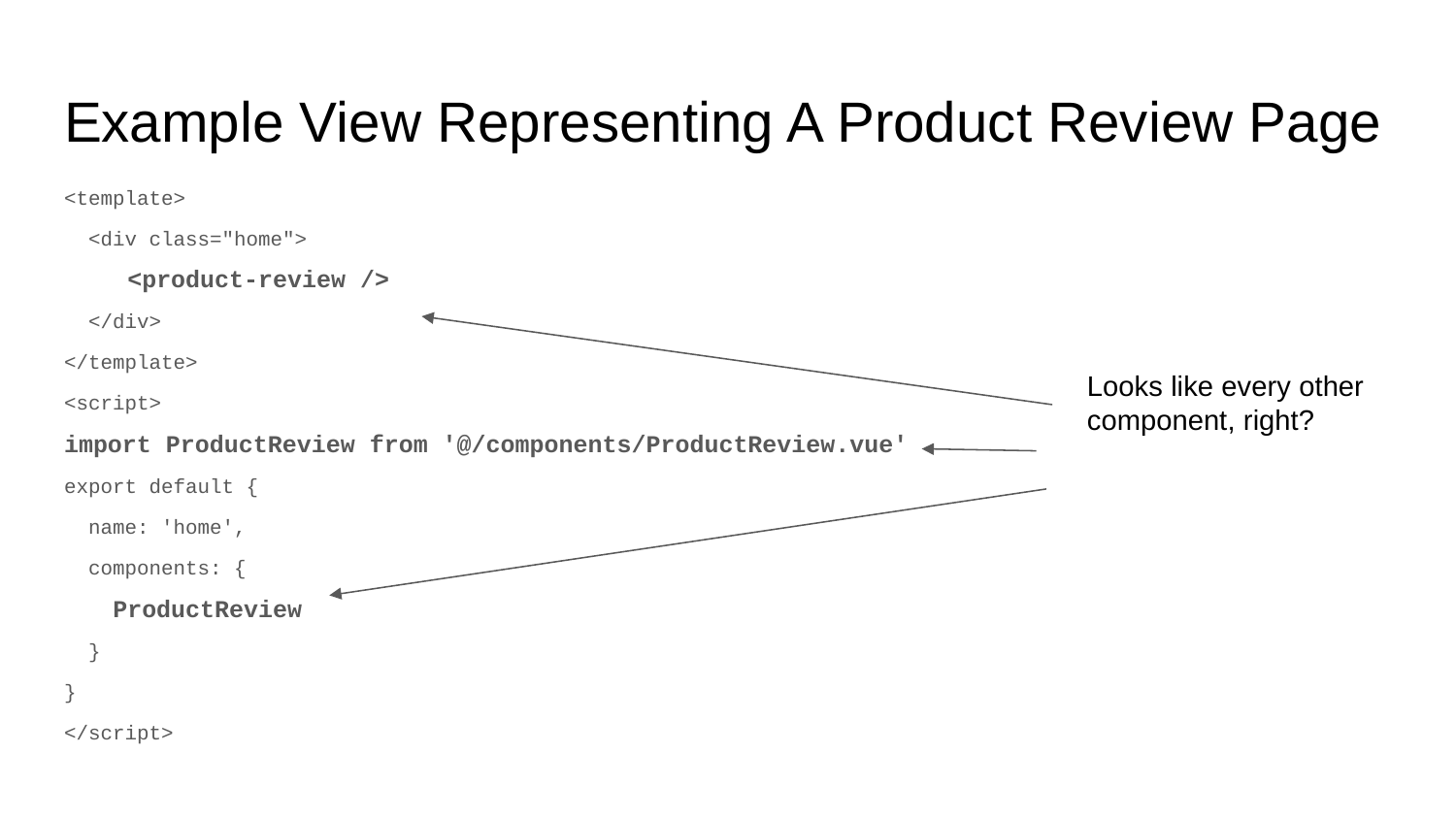

# Example View Representing A Product Review Page
<template>
  <div class="home">
     <product-review />
  </div>
</template>
<script>
import ProductReview from '@/components/ProductReview.vue'
export default {
  name: 'home',
  components: {
    ProductReview
  }
}
</script>

Looks like every other component, right?